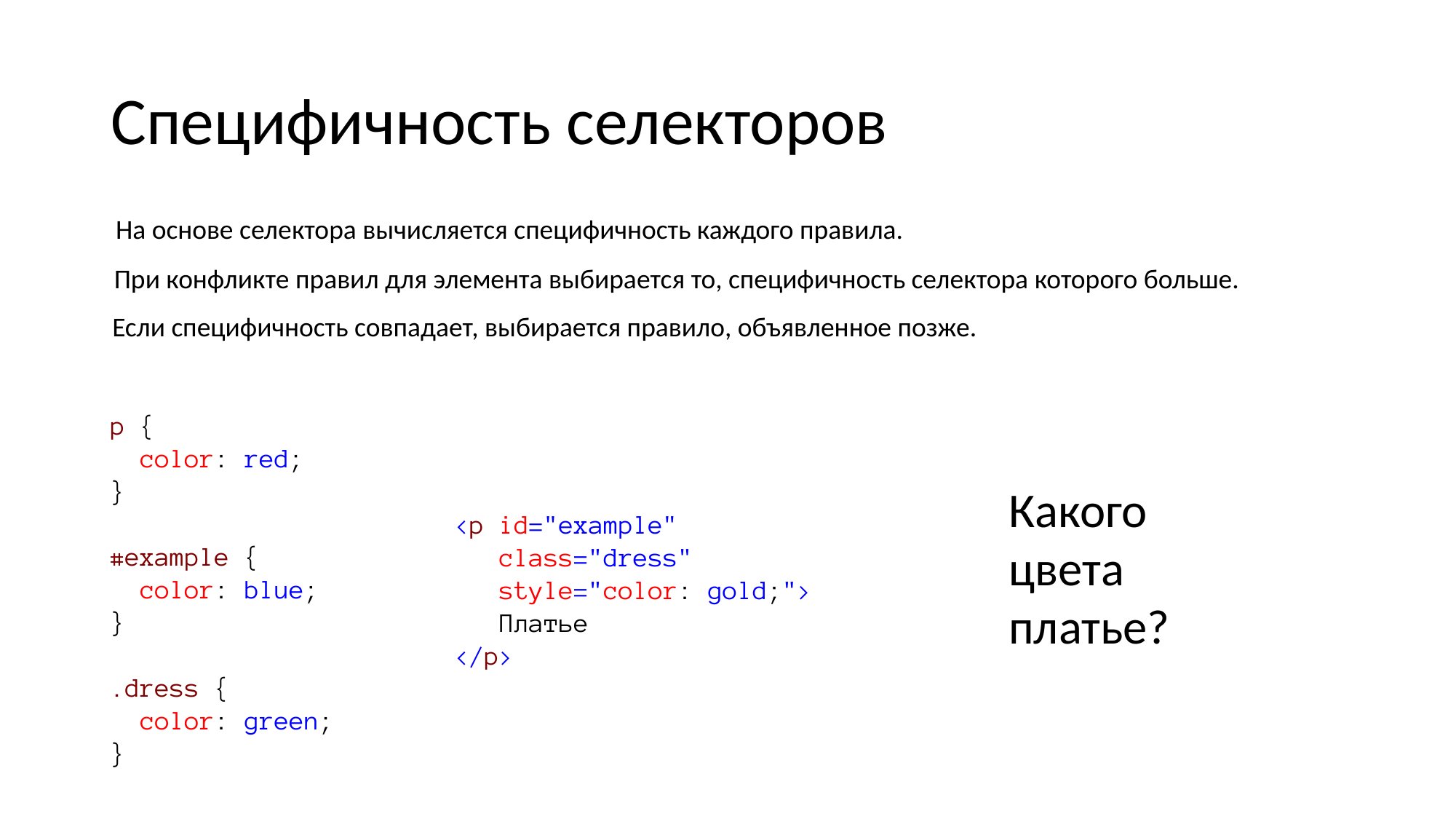

# Специфичность селекторов
На основе селектора вычисляется специфичность каждого правила.
При конфликте правил для элемента выбирается то, специфичность селектора которого больше.
Если специфичность совпадает, выбирается правило, объявленное позже.
p {
  color: red;
}

#example {
  color: blue;
}

.dress {
  color: green;
}
Какого цвета платье?
<p id="example"
   class="dress"
   style="color: gold;">
   Платье
</p>